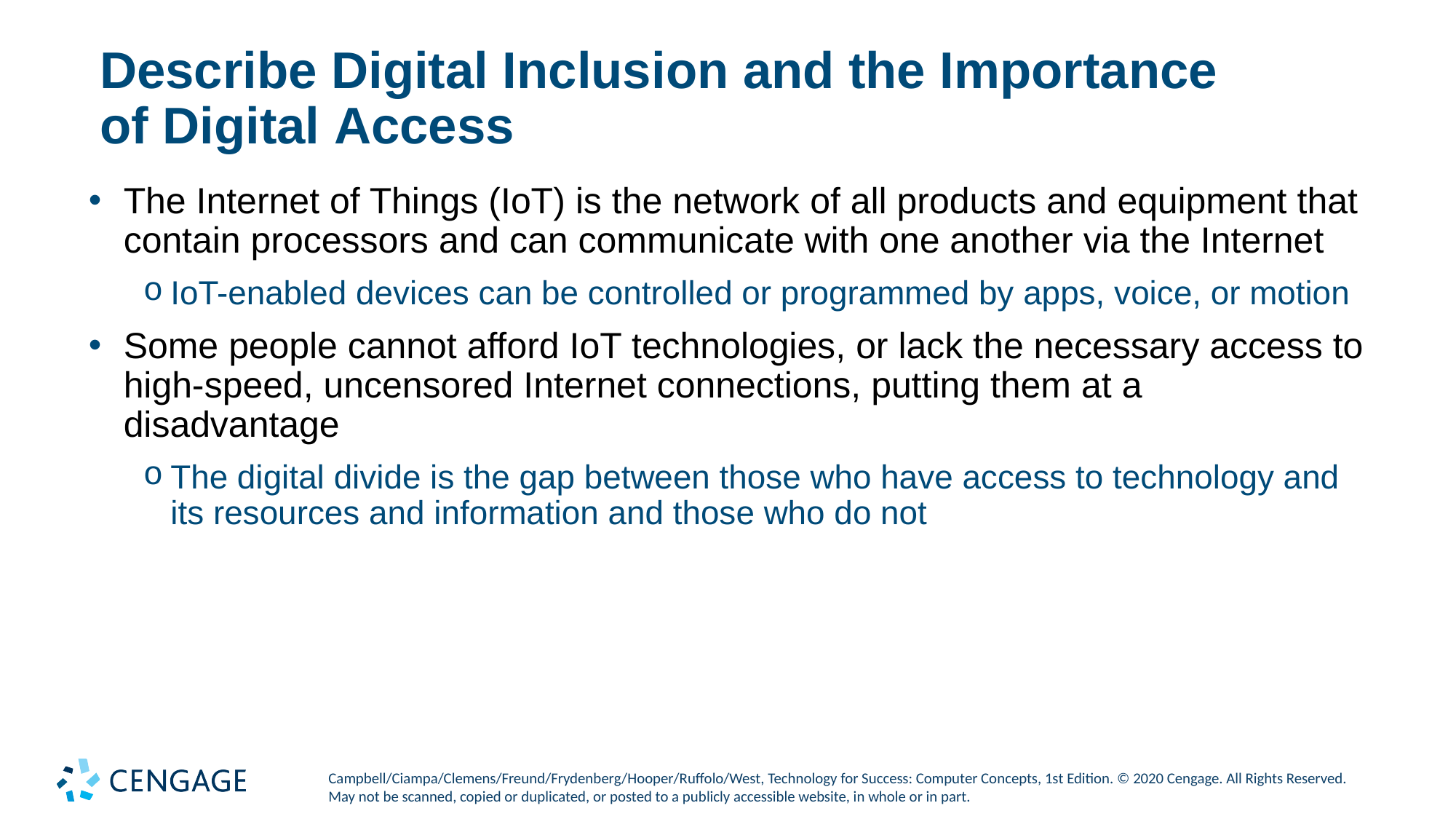

# Describe Digital Inclusion and the Importance of Digital Access
The Internet of Things (IoT) is the network of all products and equipment that contain processors and can communicate with one another via the Internet
IoT-enabled devices can be controlled or programmed by apps, voice, or motion
Some people cannot afford IoT technologies, or lack the necessary access to high-speed, uncensored Internet connections, putting them at a disadvantage
The digital divide is the gap between those who have access to technology and its resources and information and those who do not
Campbell/Ciampa/Clemens/Freund/Frydenberg/Hooper/Ruffolo/West, Technology for Success: Computer Concepts, 1st Edition. © 2020 Cengage. All Rights Reserved. May not be scanned, copied or duplicated, or posted to a publicly accessible website, in whole or in part.